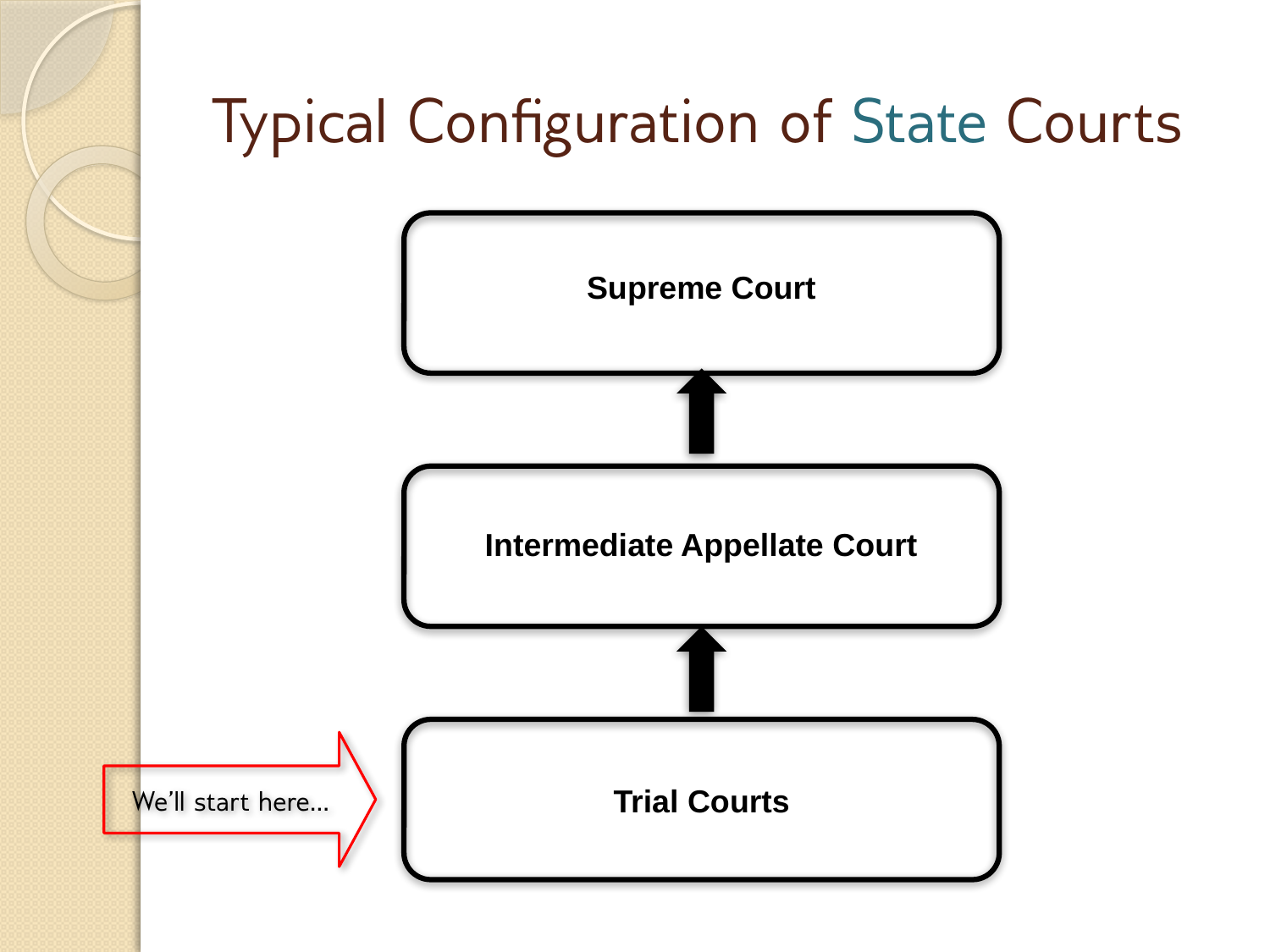

# Typical Configuration of State Courts

Supreme Court

Intermediate Appellate Court

Trial Courts
We’ll start here…